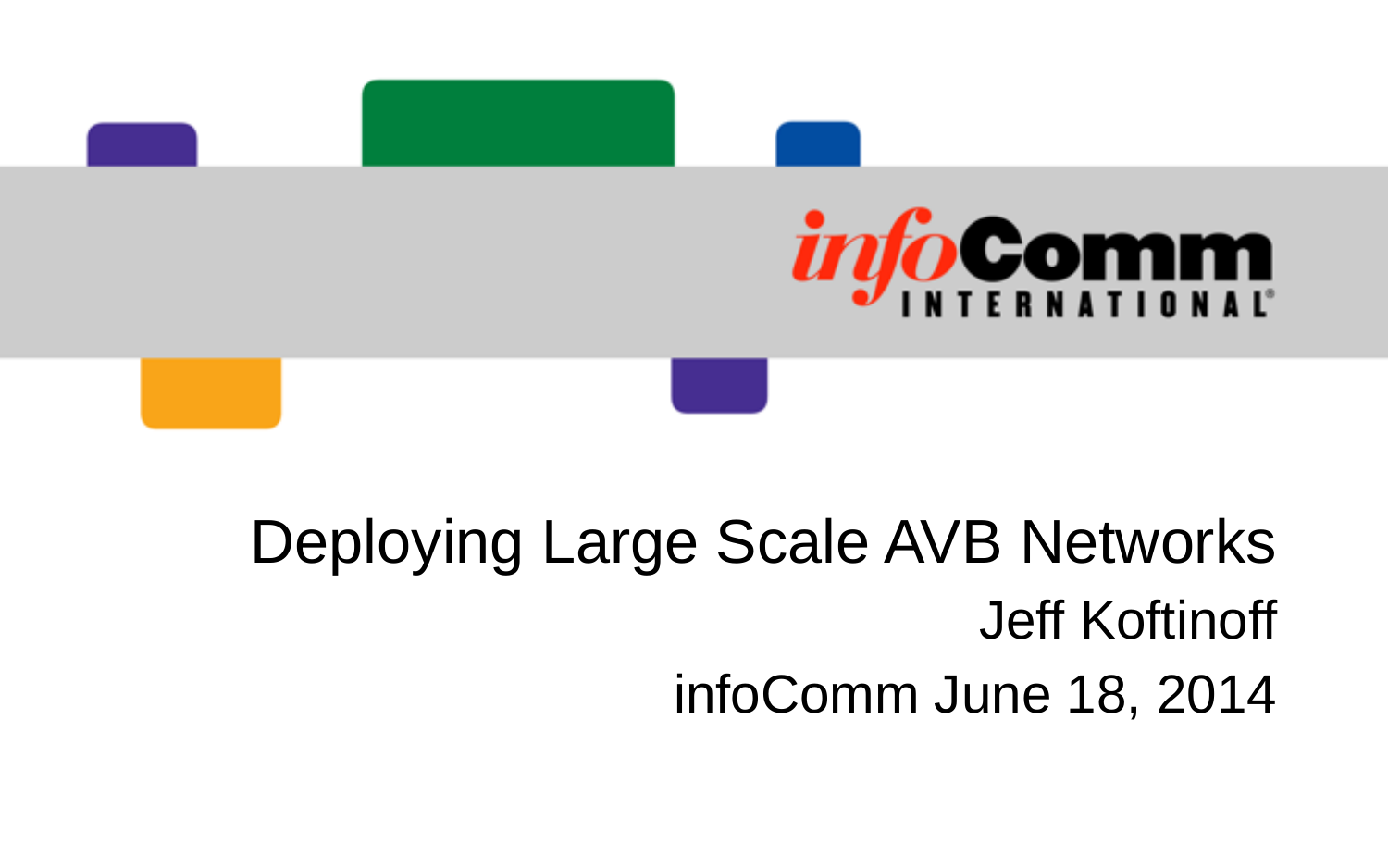

Deploying Large Scale AVB Networks
Jeff Koftinoff
infoComm June 18, 2014